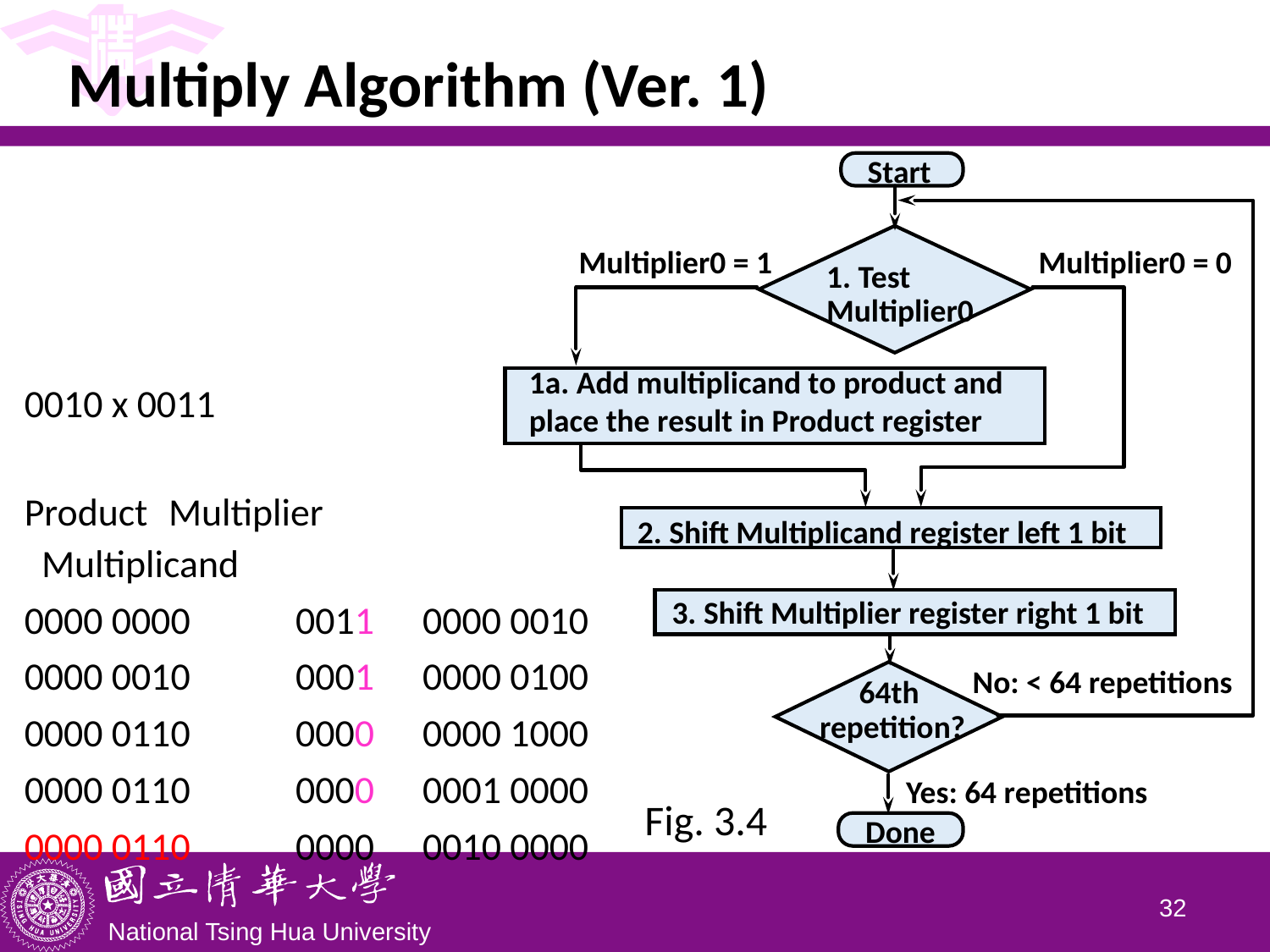

# Multiply Algorithm (Ver. 1)
Start

Multiplier0 = 1
Multiplier0 = 0
1. Test
Multiplier0

1a. Add multiplicand to product and
place the result in Product register

 0010 x 0011

 Product	Multiplier 	Multiplicand
 0000 0000	0011	0000 0010
 0000 0010	0001	0000 0100
 0000 0110	0000	0000 1000
 0000 0110	0000	0001 0000
 0000 0110	0000	0010 0000

2. Shift Multiplicand register left 1 bit

3. Shift Multiplier register right 1 bit

No: < 64 repetitions

64th
repetition?
Yes: 64 repetitions

Fig. 3.4
Done

32